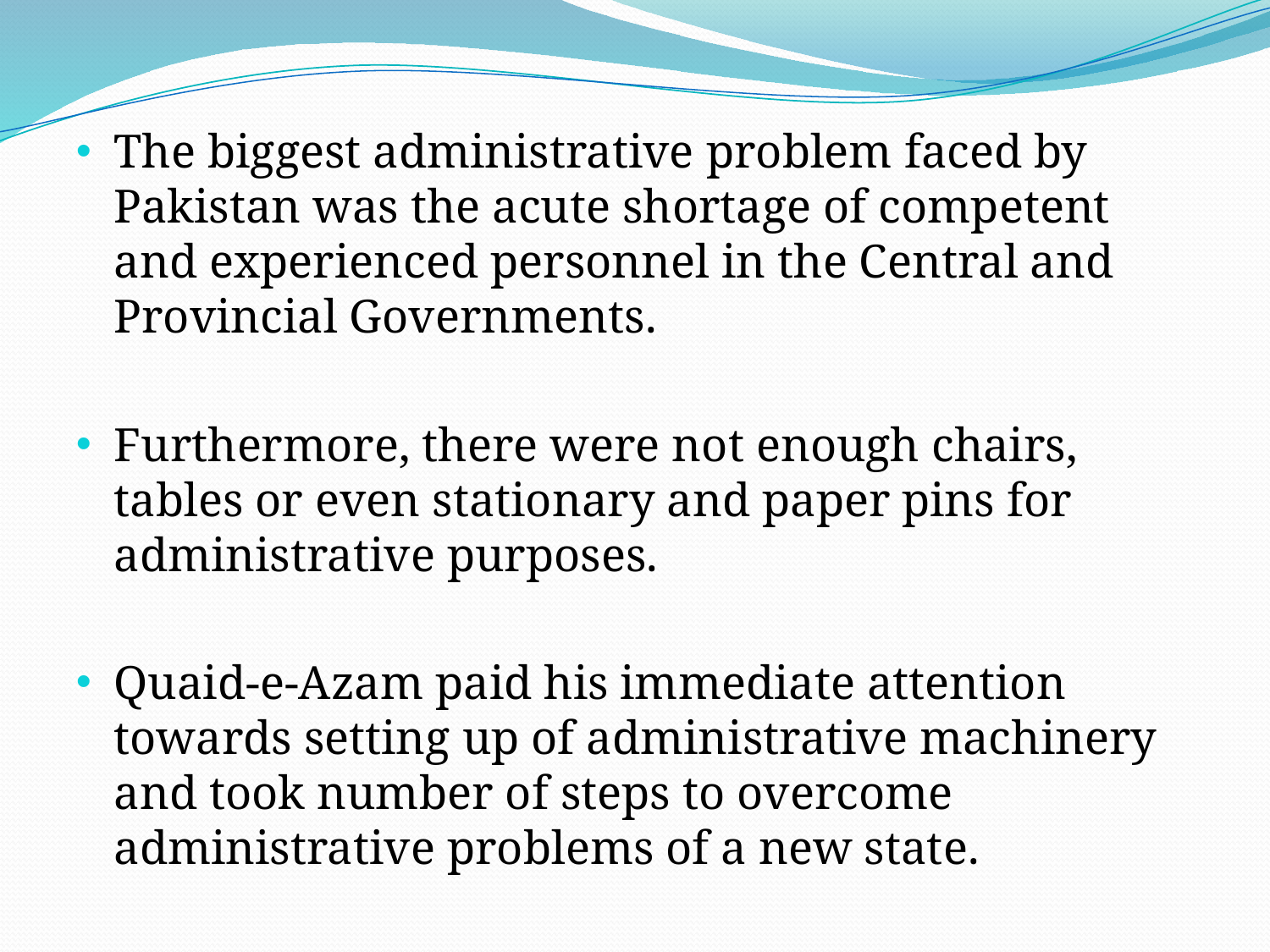

The biggest administrative problem faced by Pakistan was the acute shortage of competent and experienced personnel in the Central and Provincial Governments.

Furthermore, there were not enough chairs, tables or even stationary and paper pins for administrative purposes.

Quaid-e-Azam paid his immediate attention towards setting up of administrative machinery and took number of steps to overcome administrative problems of a new state.